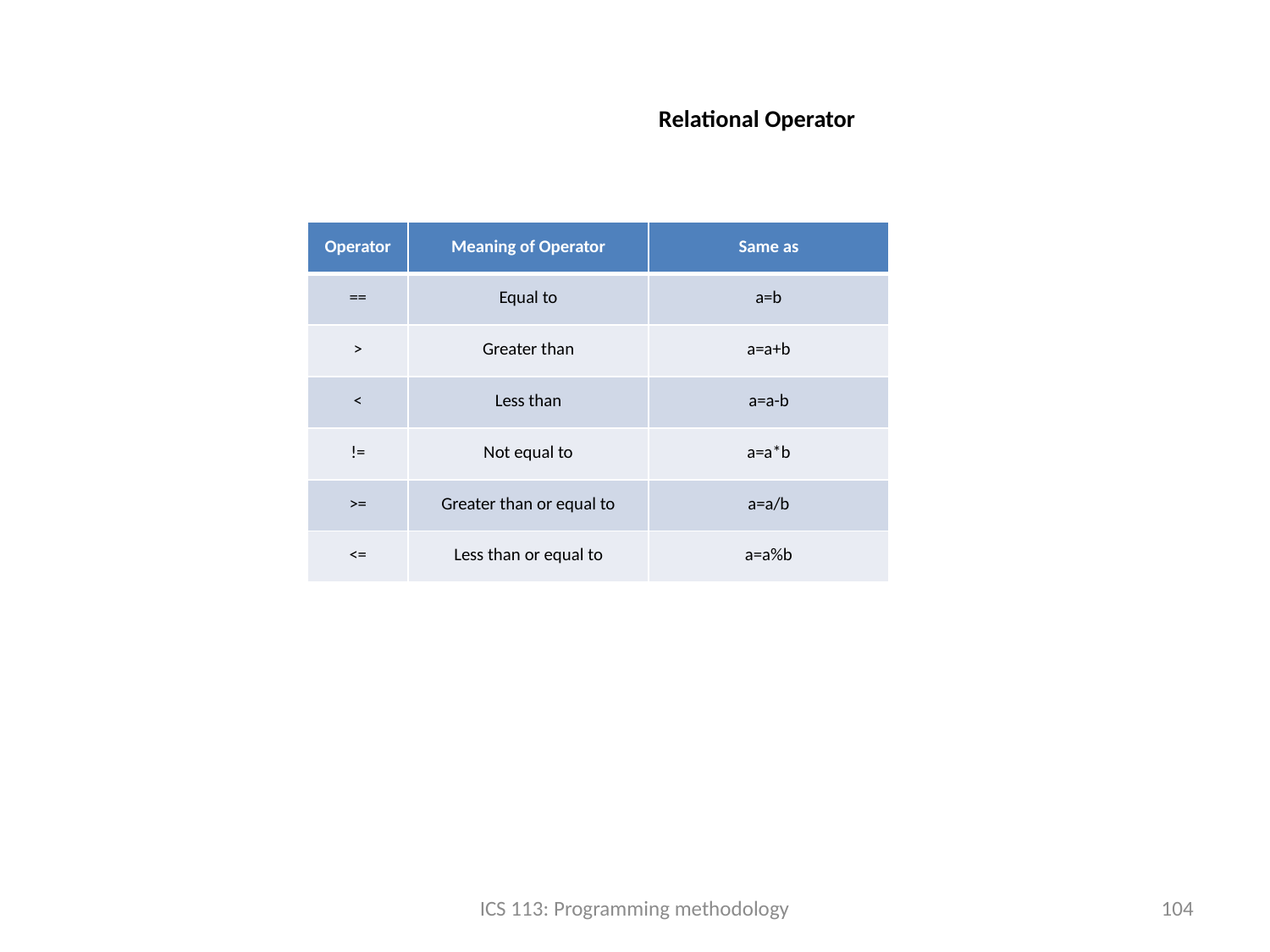

# Relational Operator
| Operator | Meaning of Operator | Same as |
| --- | --- | --- |
| == | Equal to | a=b |
| > | Greater than | a=a+b |
| < | Less than | a=a-b |
| != | Not equal to | a=a\*b |
| >= | Greater than or equal to | a=a/b |
| <= | Less than or equal to | a=a%b |
ICS 113: Programming methodology
104